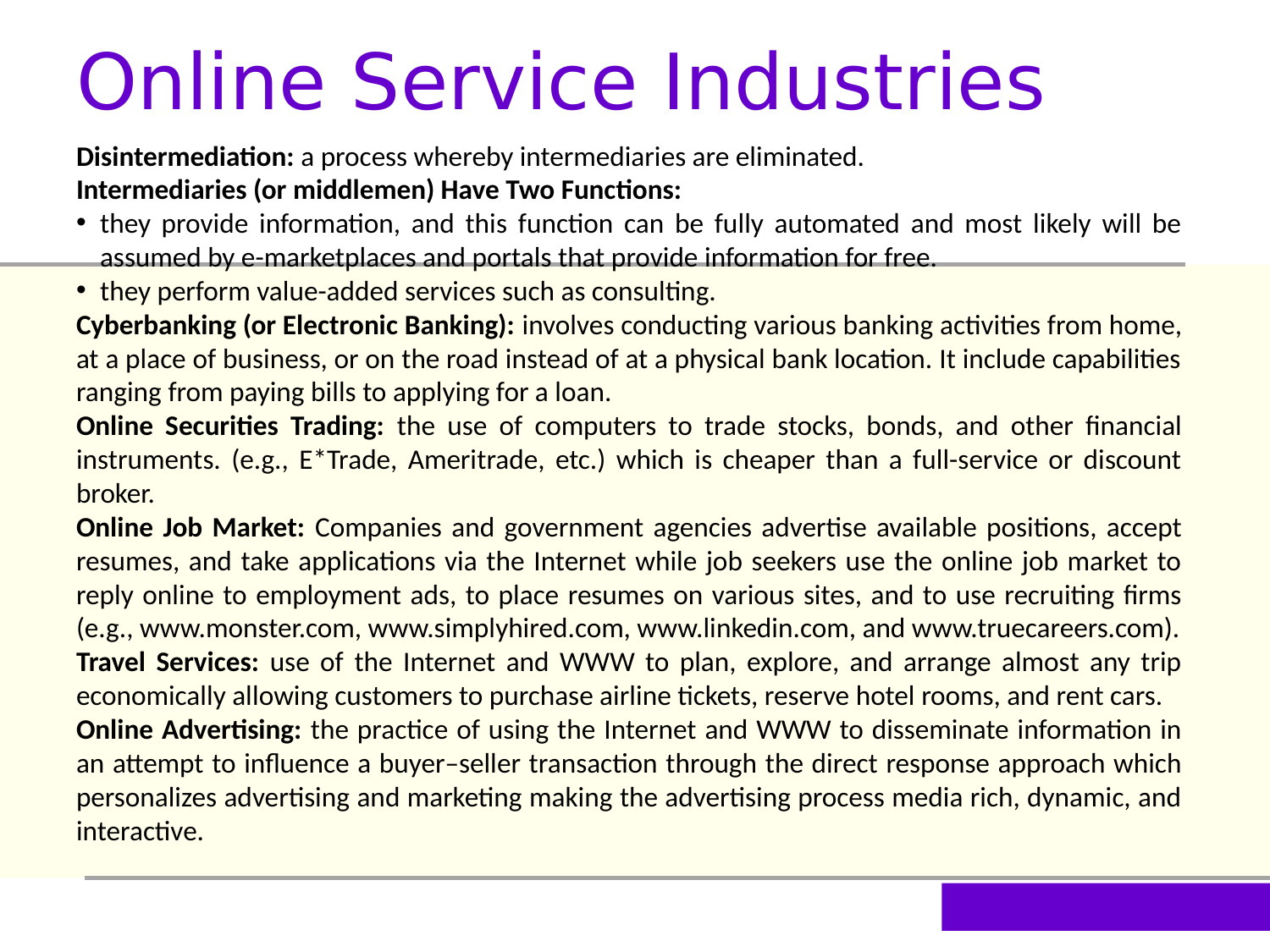

Online Service Industries
Disintermediation: a process whereby intermediaries are eliminated.
Intermediaries (or middlemen) Have Two Functions:
they provide information, and this function can be fully automated and most likely will be assumed by e-marketplaces and portals that provide information for free.
they perform value-added services such as consulting.
Cyberbanking (or Electronic Banking): involves conducting various banking activities from home, at a place of business, or on the road instead of at a physical bank location. It include capabilities ranging from paying bills to applying for a loan.
Online Securities Trading: the use of computers to trade stocks, bonds, and other financial instruments. (e.g., E*Trade, Ameritrade, etc.) which is cheaper than a full-service or discount broker.
Online Job Market: Companies and government agencies advertise available positions, accept resumes, and take applications via the Internet while job seekers use the online job market to reply online to employment ads, to place resumes on various sites, and to use recruiting firms (e.g., www.monster.com, www.simplyhired.com, www.linkedin.com, and www.truecareers.com).
Travel Services: use of the Internet and WWW to plan, explore, and arrange almost any trip economically allowing customers to purchase airline tickets, reserve hotel rooms, and rent cars.
Online Advertising: the practice of using the Internet and WWW to disseminate information in an attempt to influence a buyer–seller transaction through the direct response approach which personalizes advertising and marketing making the advertising process media rich, dynamic, and interactive.